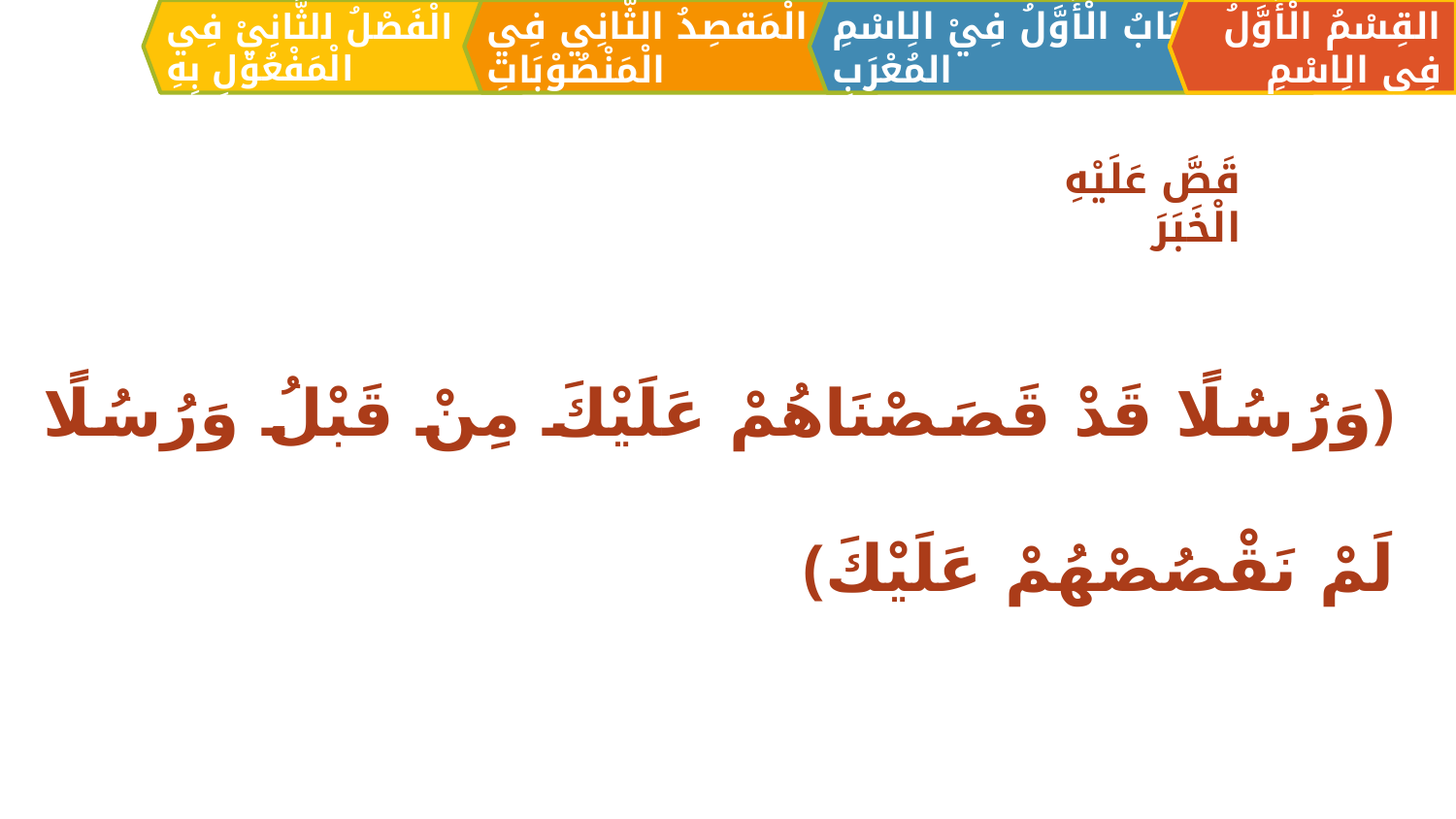

الْمَقصِدُ الثَّانِي فِي الْمَنْصُوْبَاتِ
القِسْمُ الْأَوَّلُ فِي الِاسْمِ
اَلبَابُ الْأَوَّلُ فِيْ الِاسْمِ المُعْرَبِ
الْفَصْلُ الثَّانِيْ فِي الْمَفْعُوْلِ بِهِ
﴿وَرُسُلًا قَدْ قَصَصْنَاهُمْ عَلَيْكَ مِنْ قَبْلُ وَرُسُلًا لَمْ نَقْصُصْهُمْ عَلَيْكَ﴾
قَصَّ عَلَيْهِ الْخَبَرَ